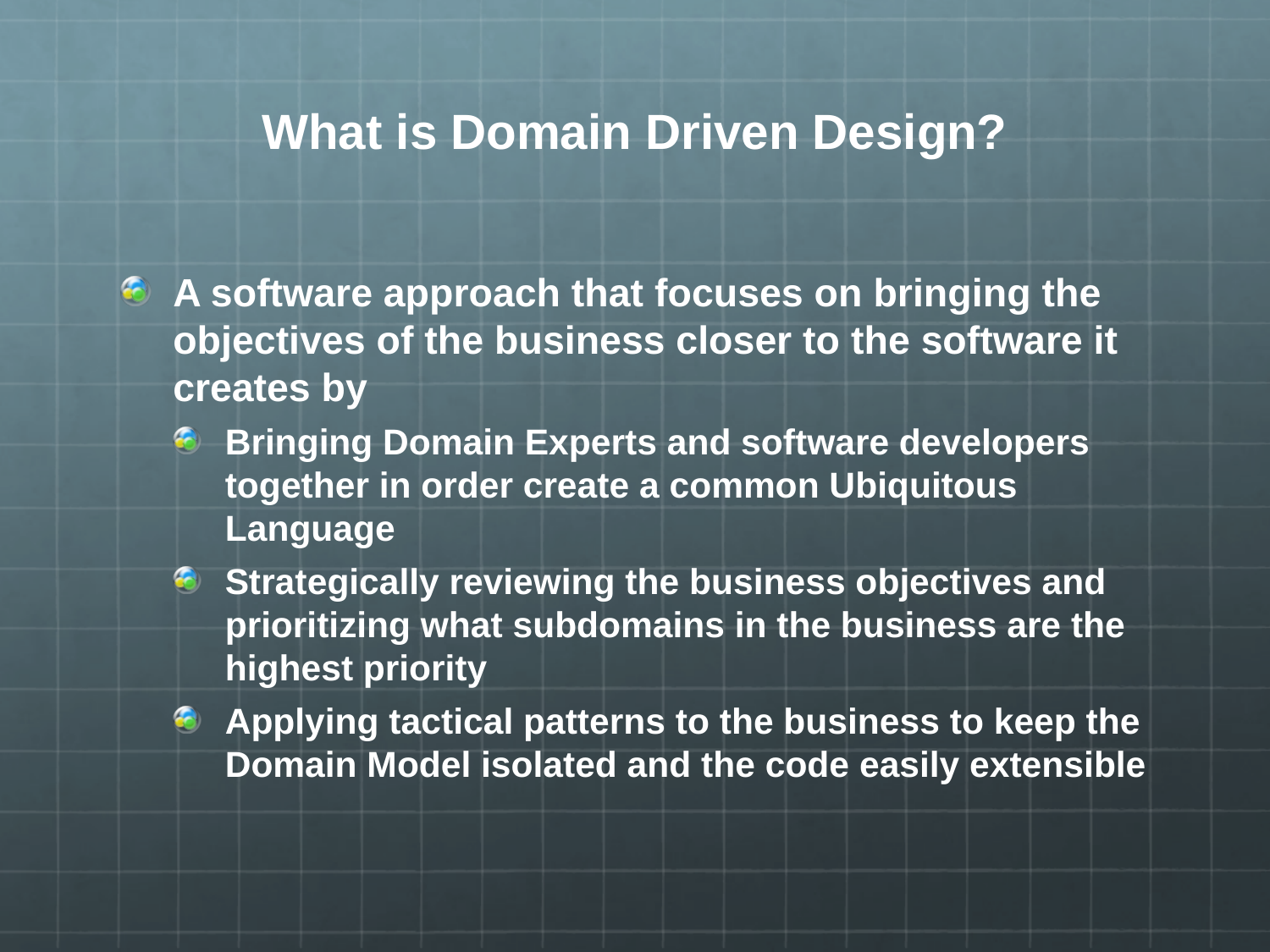

# What is Domain Driven Design?
A software approach that focuses on bringing the objectives of the business closer to the software it creates by
Bringing Domain Experts and software developers together in order create a common Ubiquitous Language
Strategically reviewing the business objectives and prioritizing what subdomains in the business are the highest priority
Applying tactical patterns to the business to keep the Domain Model isolated and the code easily extensible